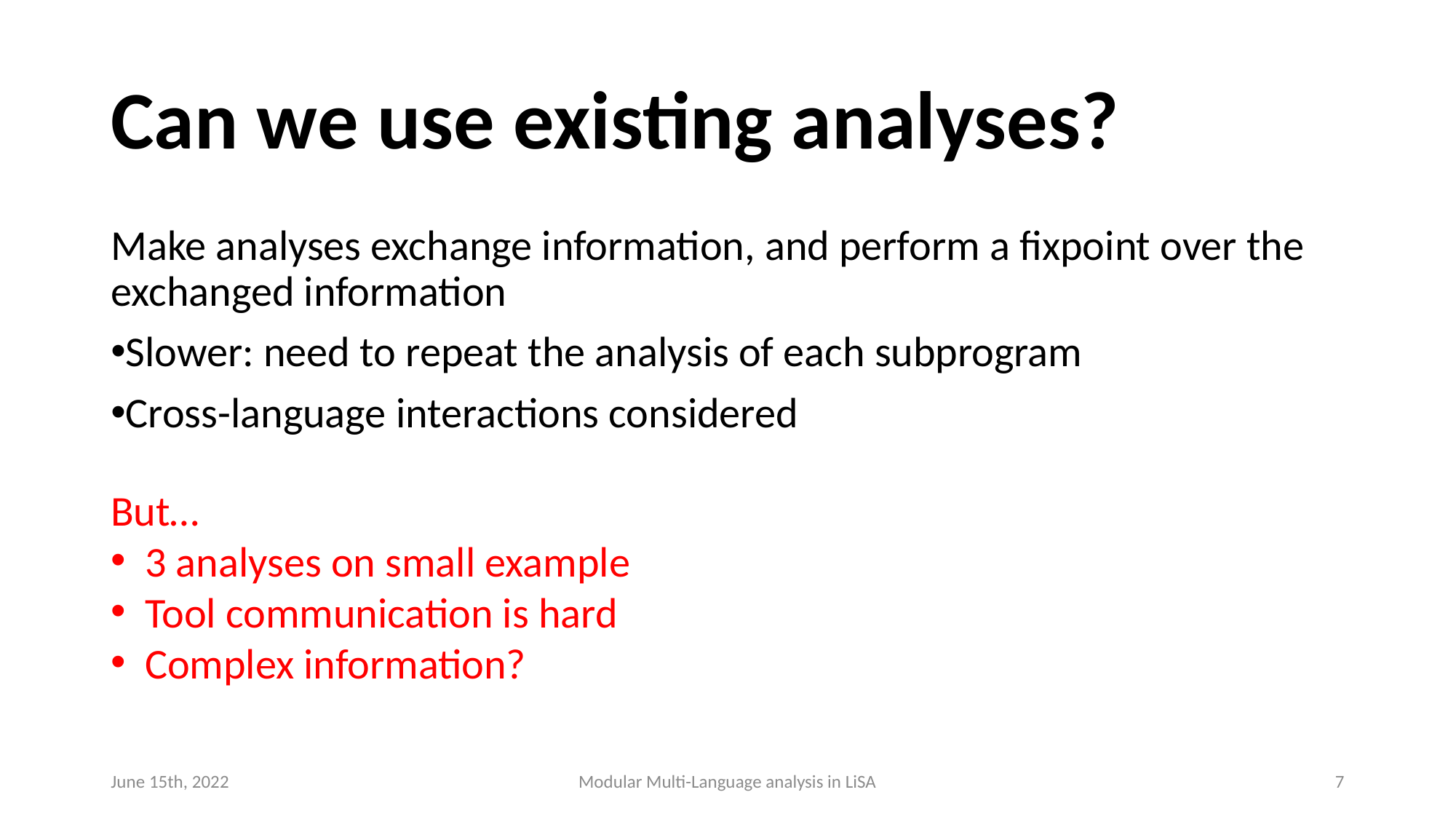

# Can we use existing analyses?
Make analyses exchange information, and perform a fixpoint over the exchanged information
Slower: need to repeat the analysis of each subprogram
Cross-language interactions considered

But…
3 analyses on small example
Tool communication is hard
Complex information?
June 15th, 2022
Modular Multi-Language analysis in LiSA
7